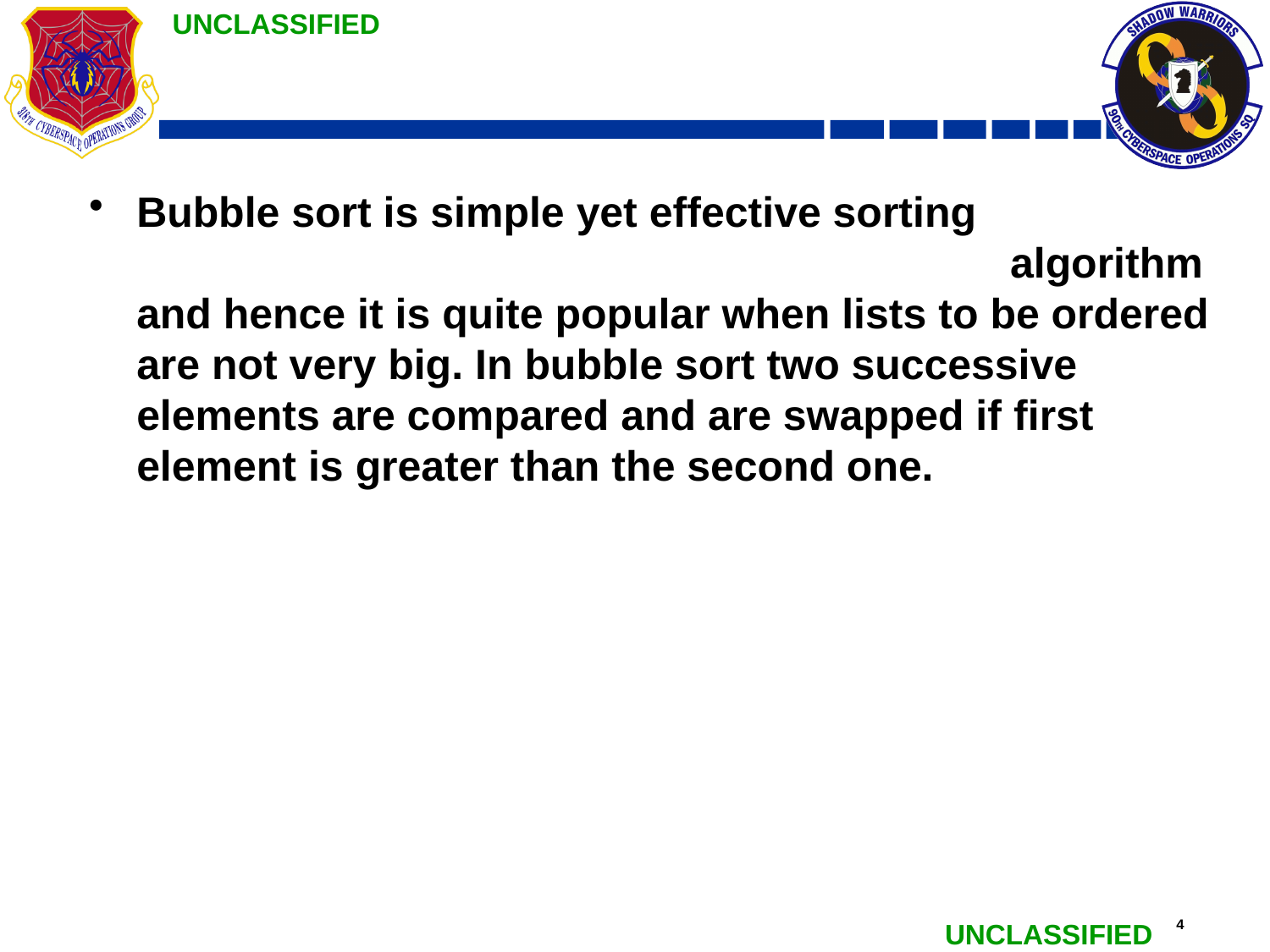

#
Bubble sort is simple yet effective sorting                                                                                               algorithm and hence it is quite popular when lists to be ordered are not very big. In bubble sort two successive elements are compared and are swapped if first element is greater than the second one.